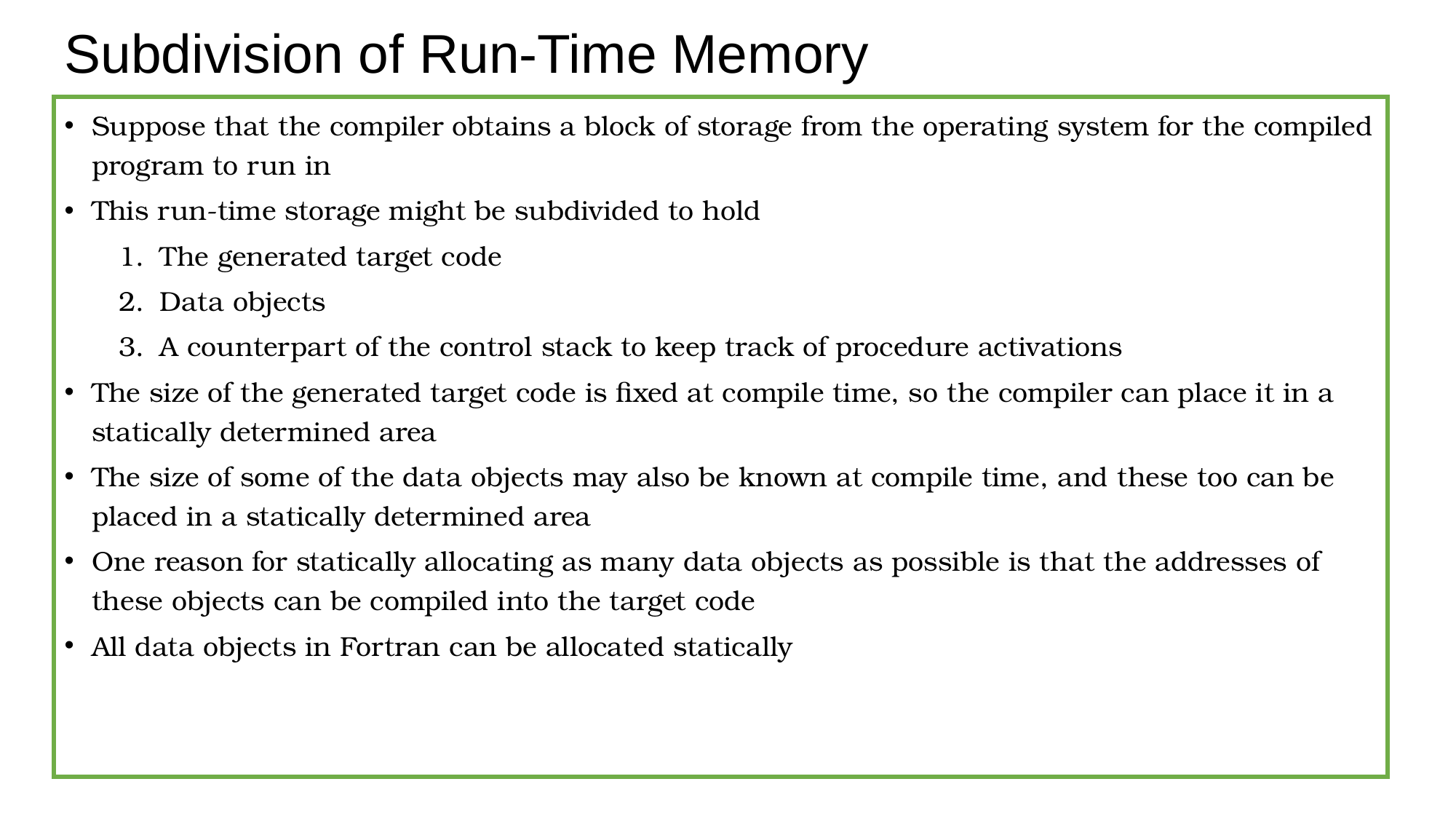

# Subdivision of Run-Time Memory
Suppose that the compiler obtains a block of storage from the operating system for the compiled program to run in
This run-time storage might be subdivided to hold
The generated target code
Data objects
A counterpart of the control stack to keep track of procedure activations
The size of the generated target code is fixed at compile time, so the compiler can place it in a statically determined area
The size of some of the data objects may also be known at compile time, and these too can be placed in a statically determined area
One reason for statically allocating as many data objects as possible is that the addresses of these objects can be compiled into the target code
All data objects in Fortran can be allocated statically